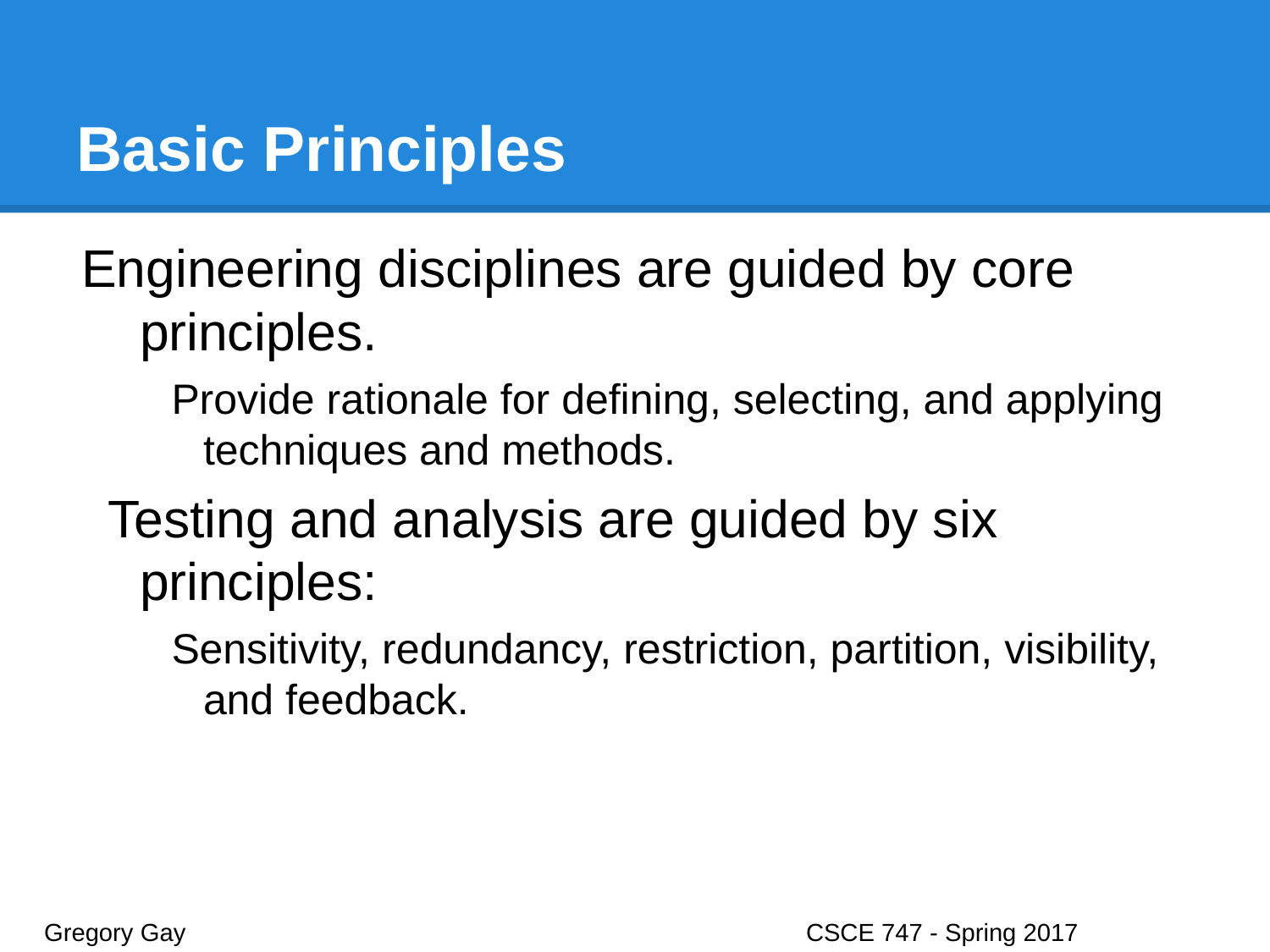

# Basic Principles
Engineering disciplines are guided by core principles.
Provide rationale for defining, selecting, and applying techniques and methods.
Testing and analysis are guided by six principles:
Sensitivity, redundancy, restriction, partition, visibility, and feedback.

Gregory Gay					CSCE 747 - Spring 2017							37